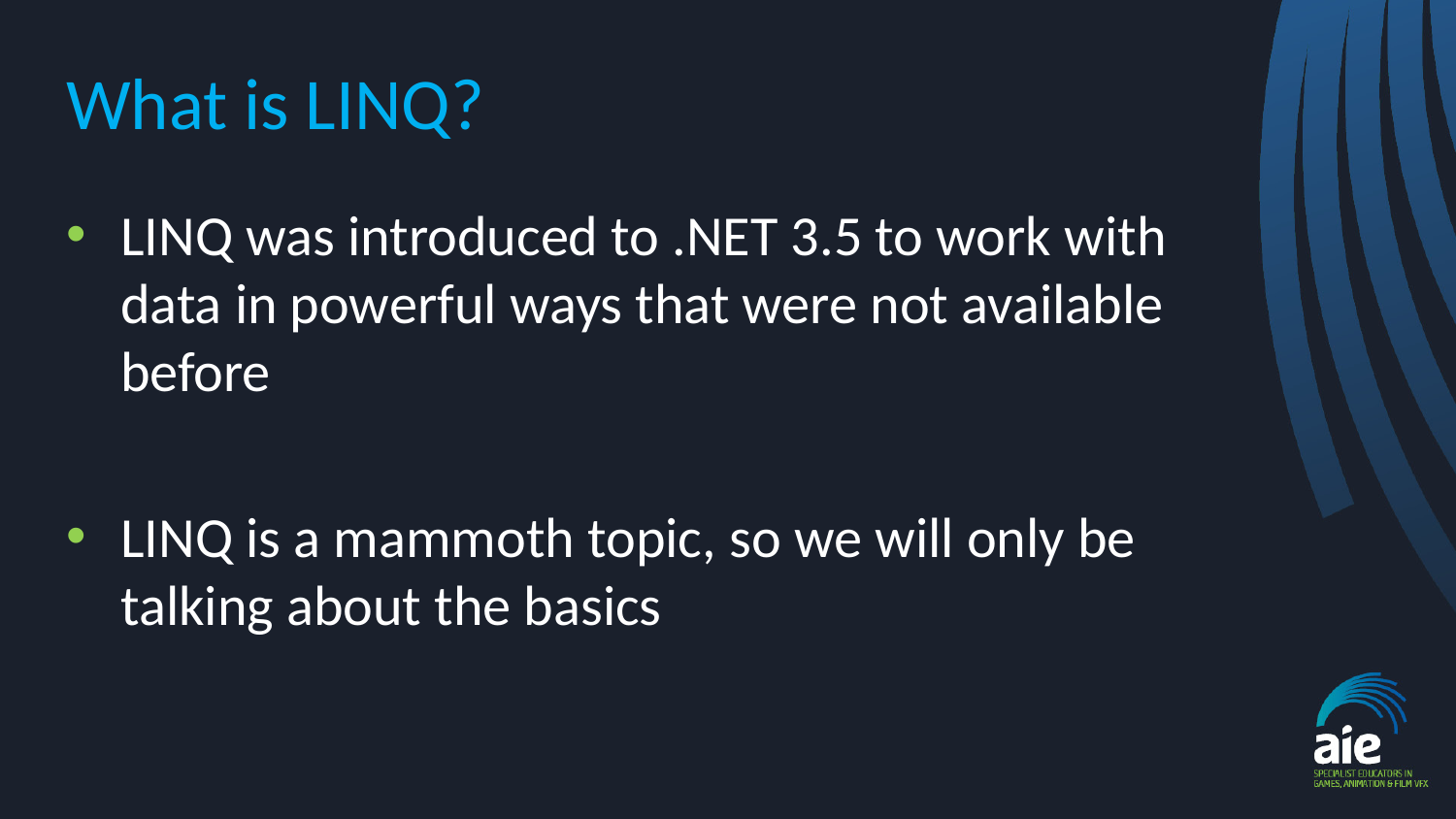

# What is LINQ?
LINQ was introduced to .NET 3.5 to work with data in powerful ways that were not available before

LINQ is a mammoth topic, so we will only be talking about the basics